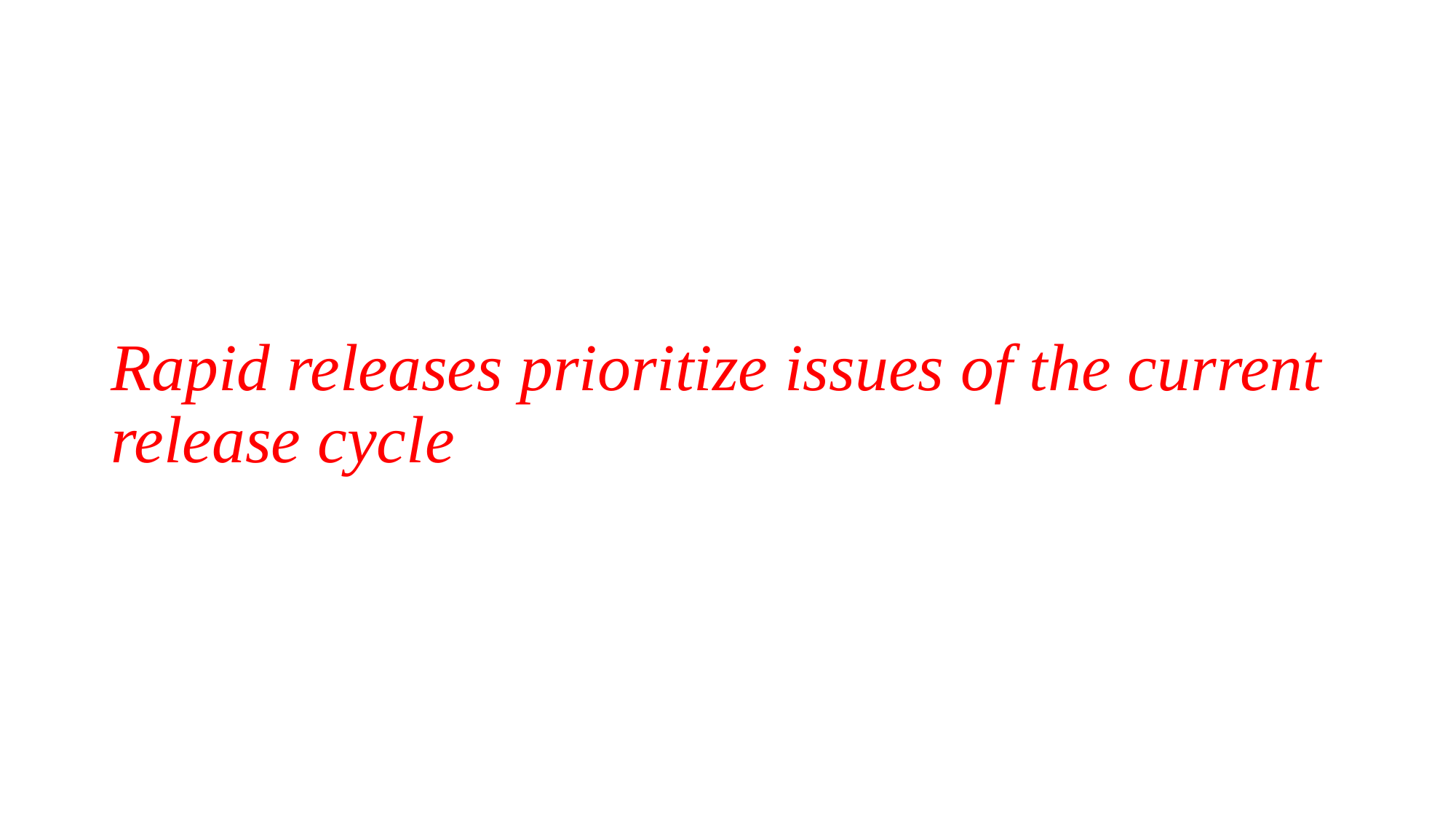

# Rapid releases prioritize issues of the current release cycle